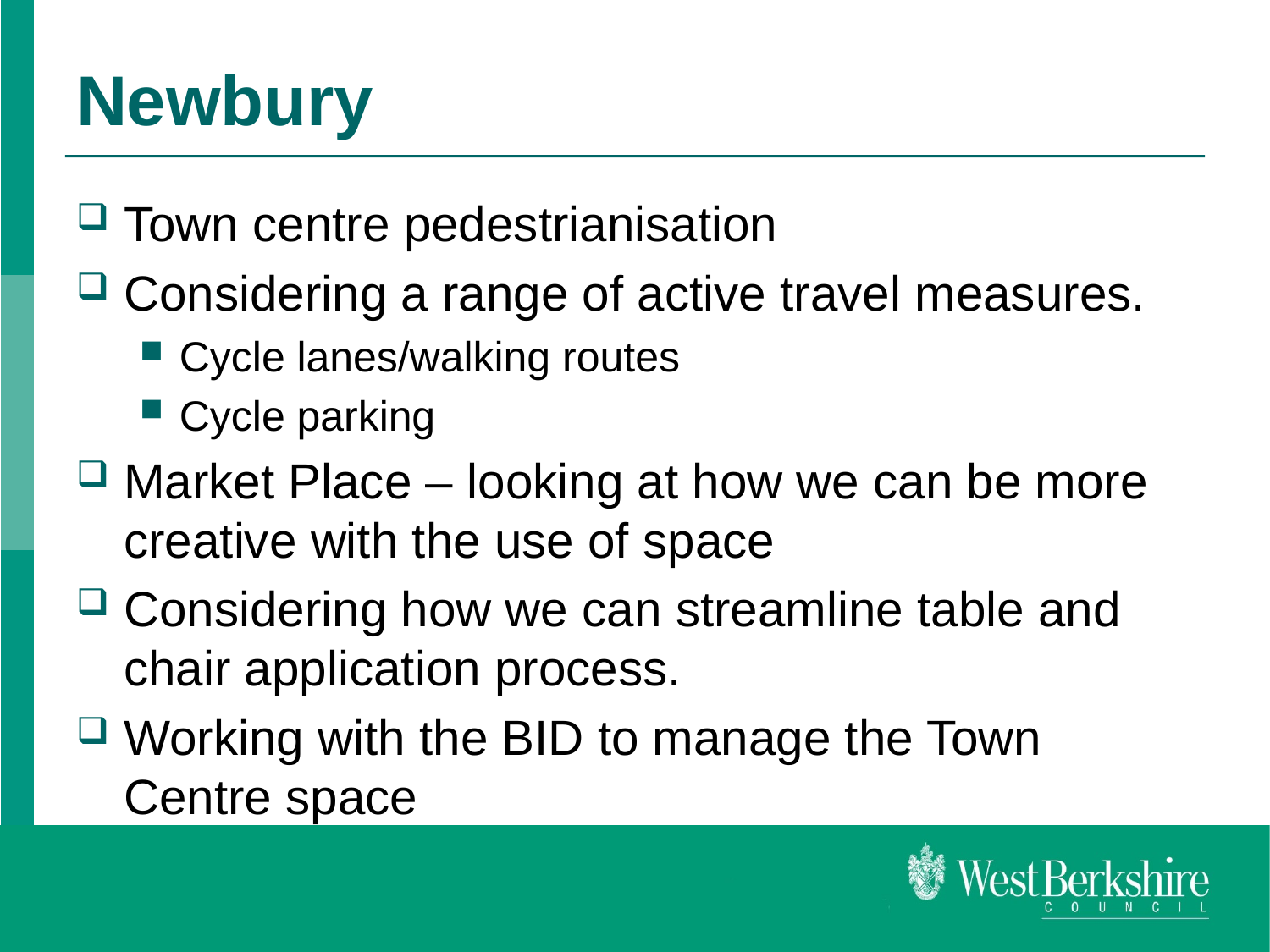

# Newbury
Town centre pedestrianisation
Considering a range of active travel measures.
Cycle lanes/walking routes
Cycle parking
Market Place – looking at how we can be more creative with the use of space
Considering how we can streamline table and chair application process.
Working with the BID to manage the Town Centre space